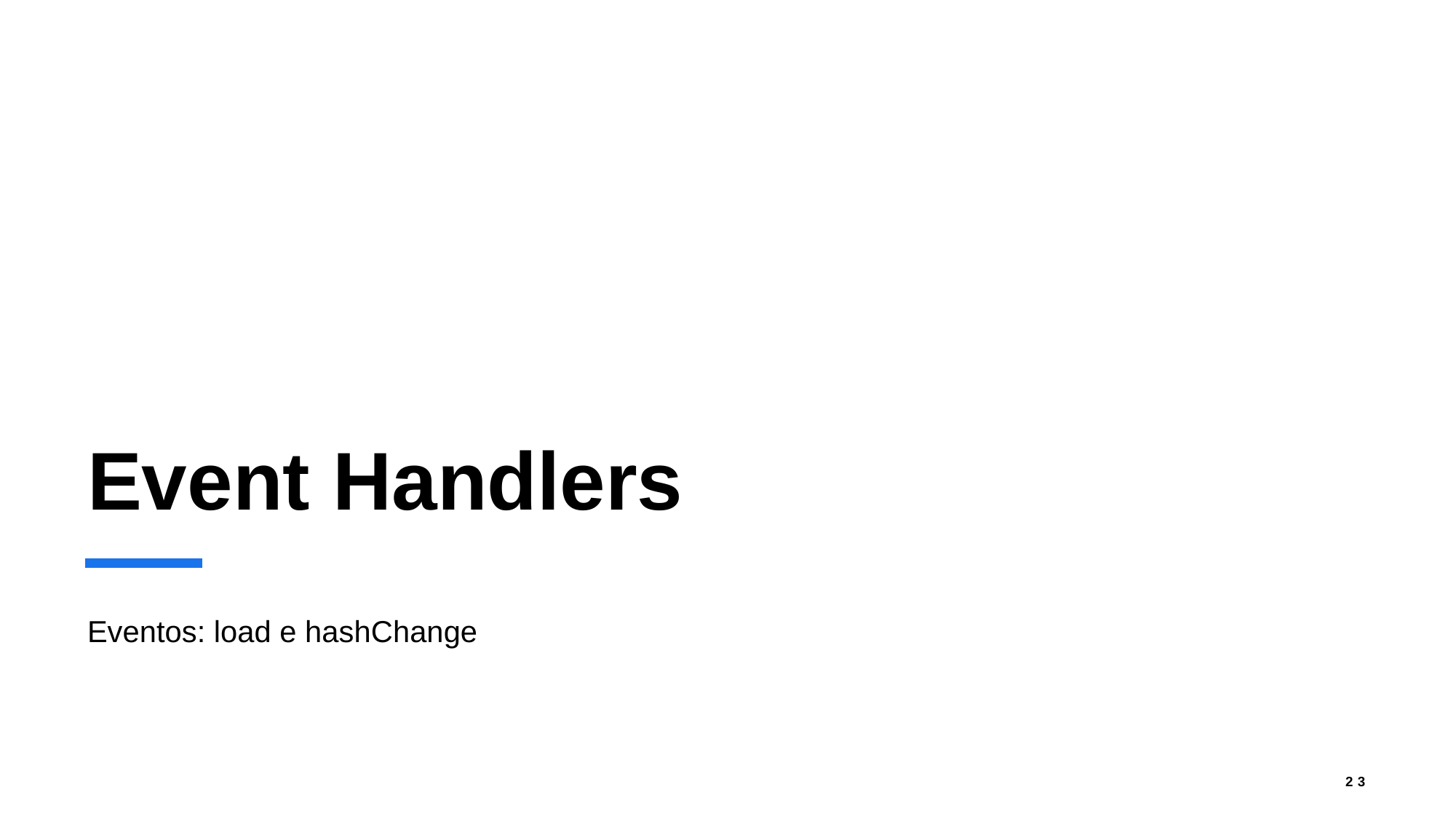

# Event Handlers
Eventos: load e hashChange
23